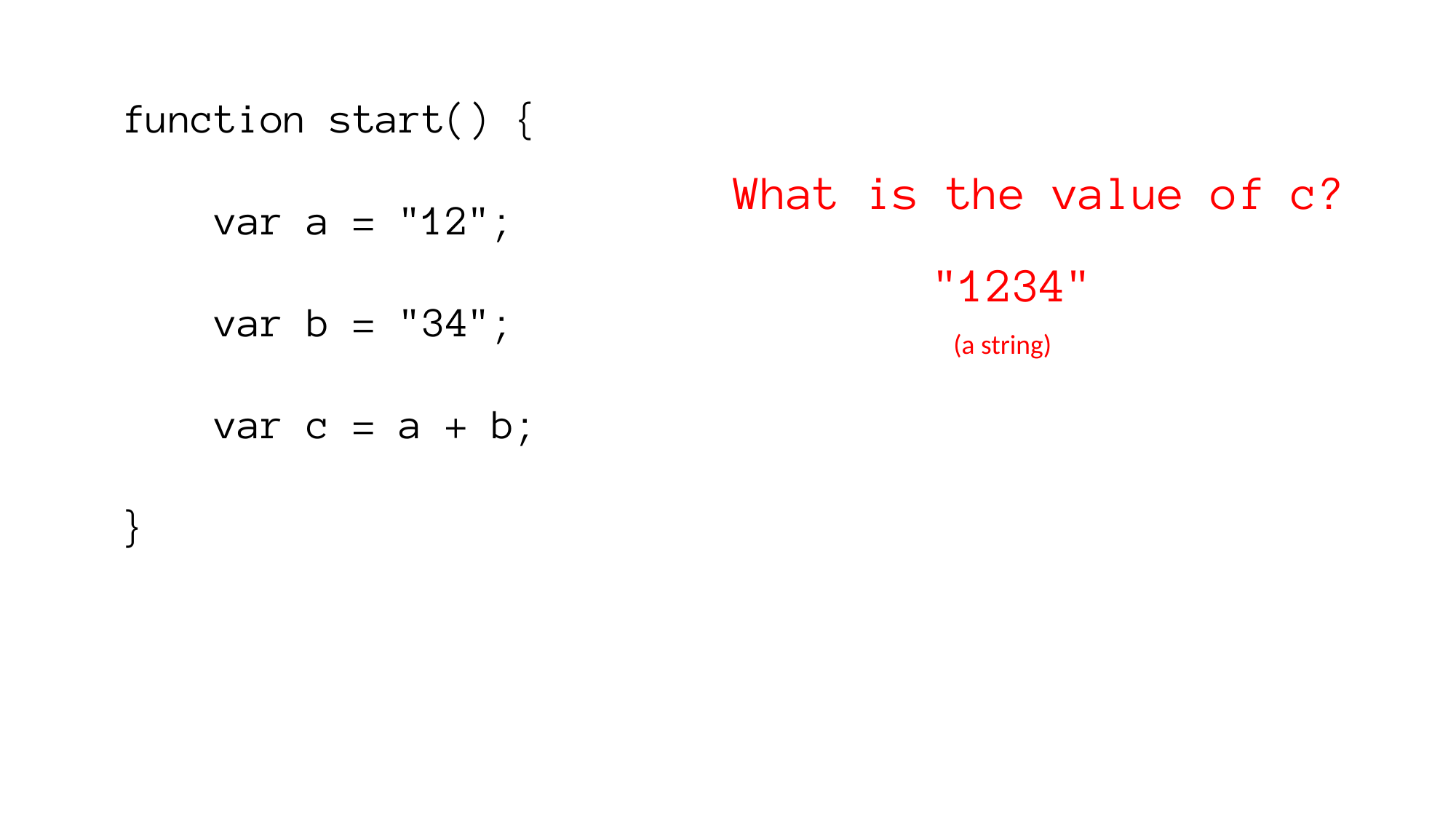

function start() {

    var a = "12";

    var b = "34";

    var c = a + b;

}
What is the value of c?
"1234"
(a string)